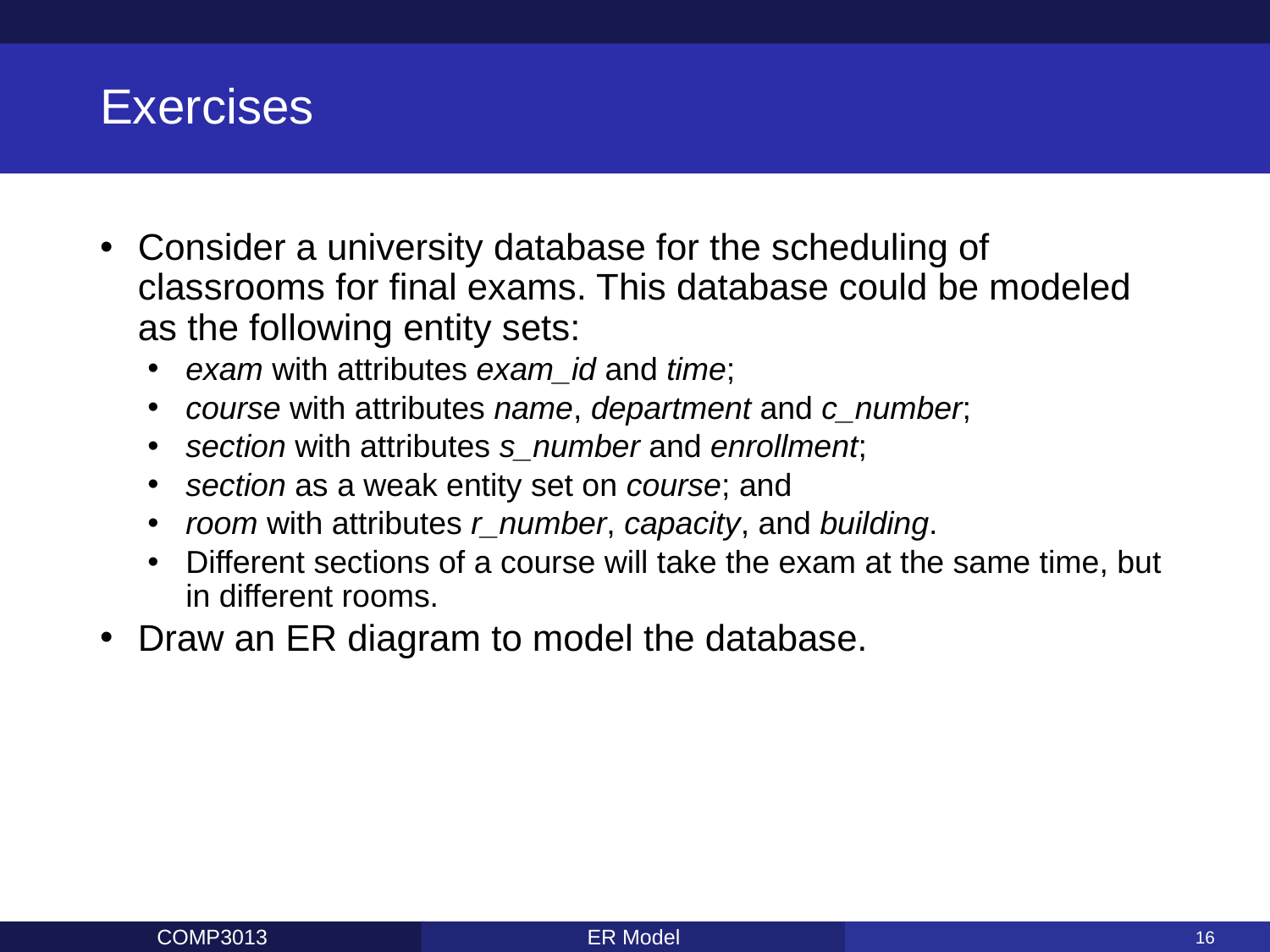

# Exercises
Consider a university database for the scheduling of classrooms for final exams. This database could be modeled as the following entity sets:
exam with attributes exam_id and time;
course with attributes name, department and c_number;
section with attributes s_number and enrollment;
section as a weak entity set on course; and
room with attributes r_number, capacity, and building.
Different sections of a course will take the exam at the same time, but in different rooms.
Draw an ER diagram to model the database.